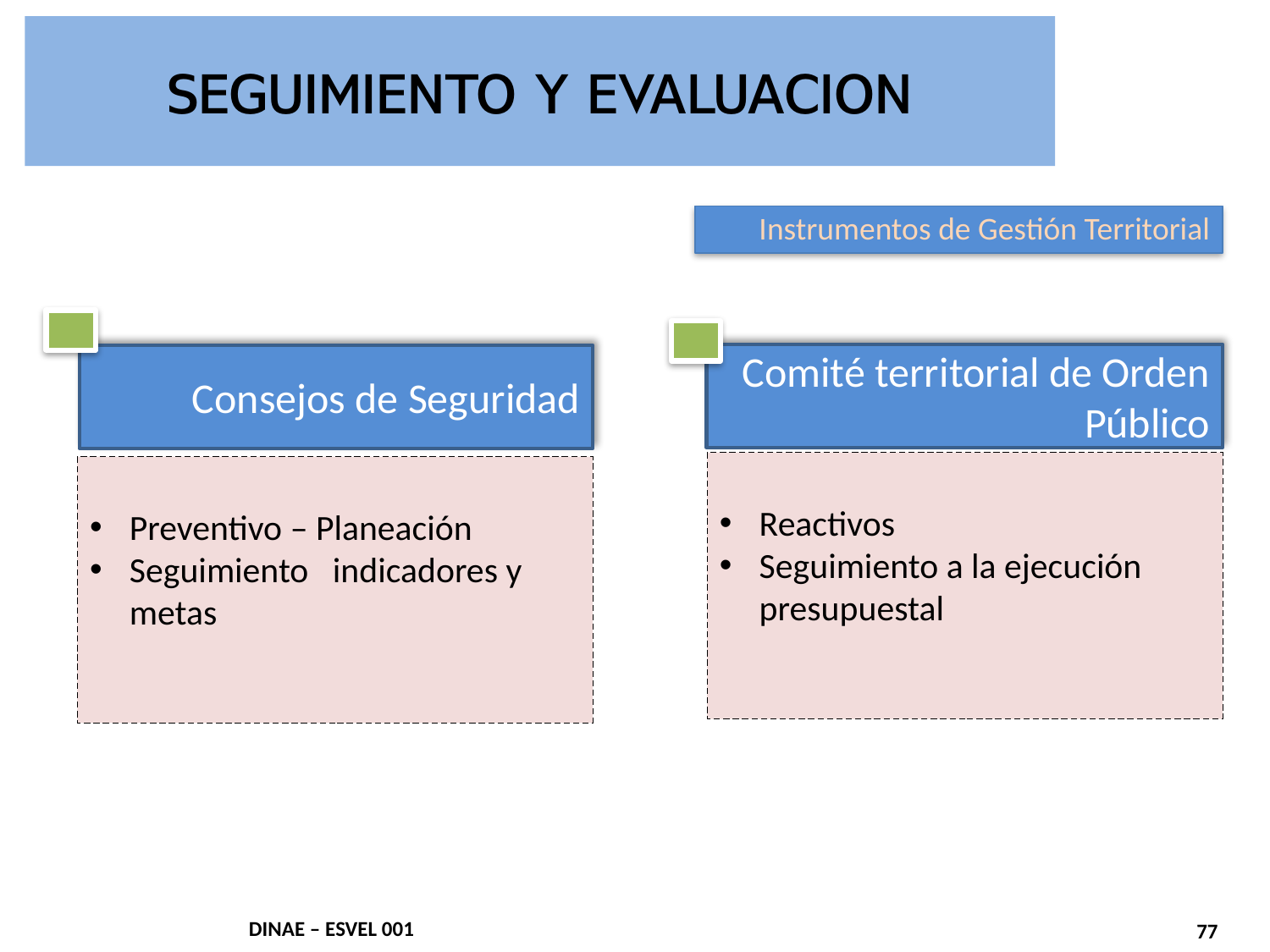

SEGUIMIENTO Y EVALUACION
Instrumentos de Gestión Territorial

Comité territorial de Orden Público

Reactivos
Seguimiento a la ejecución presupuestal

Consejos de Seguridad

Preventivo – Planeación
Seguimiento   indicadores y metas